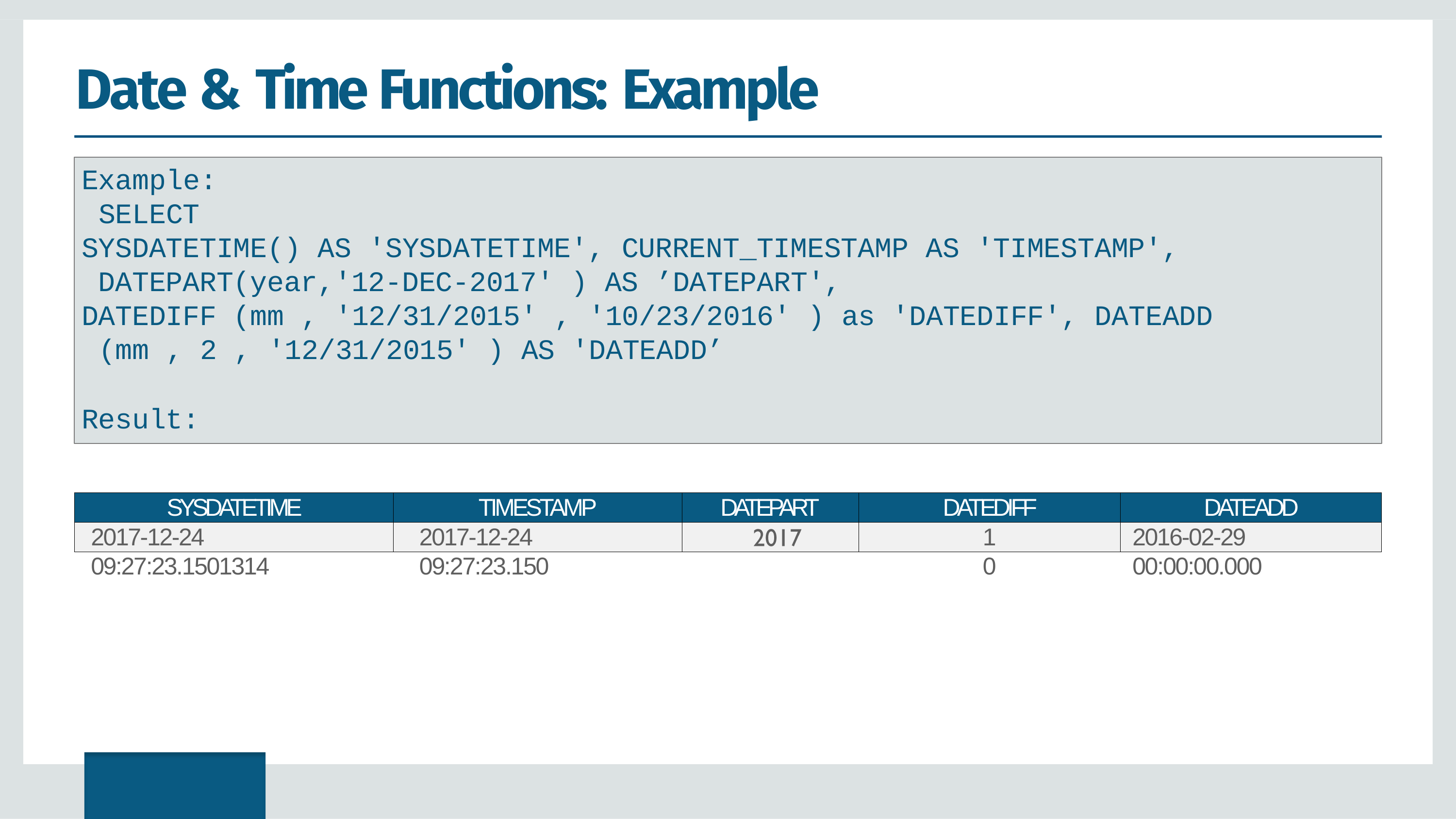

# Date & Time Functions: Example

Example:  SELECT
SYSDATETIME() AS 'SYSDATETIME', CURRENT_TIMESTAMP AS 'TIMESTAMP',  DATEPART(year,'12-DEC-2017' ) AS ’DATEPART',
DATEDIFF (mm , '12/31/2015' , '10/23/2016' ) as 'DATEDIFF', DATEADD  (mm , 2 , '12/31/2015' ) AS 'DATEADD’

Result:
SYSDATETIME
TIMESTAMP
DATEPART
DATEDIFF
DATEADD

2017-12-24 09:27:23.1501314
2017-12-24 09:27:23.150
10
2016-02-29 00:00:00.000